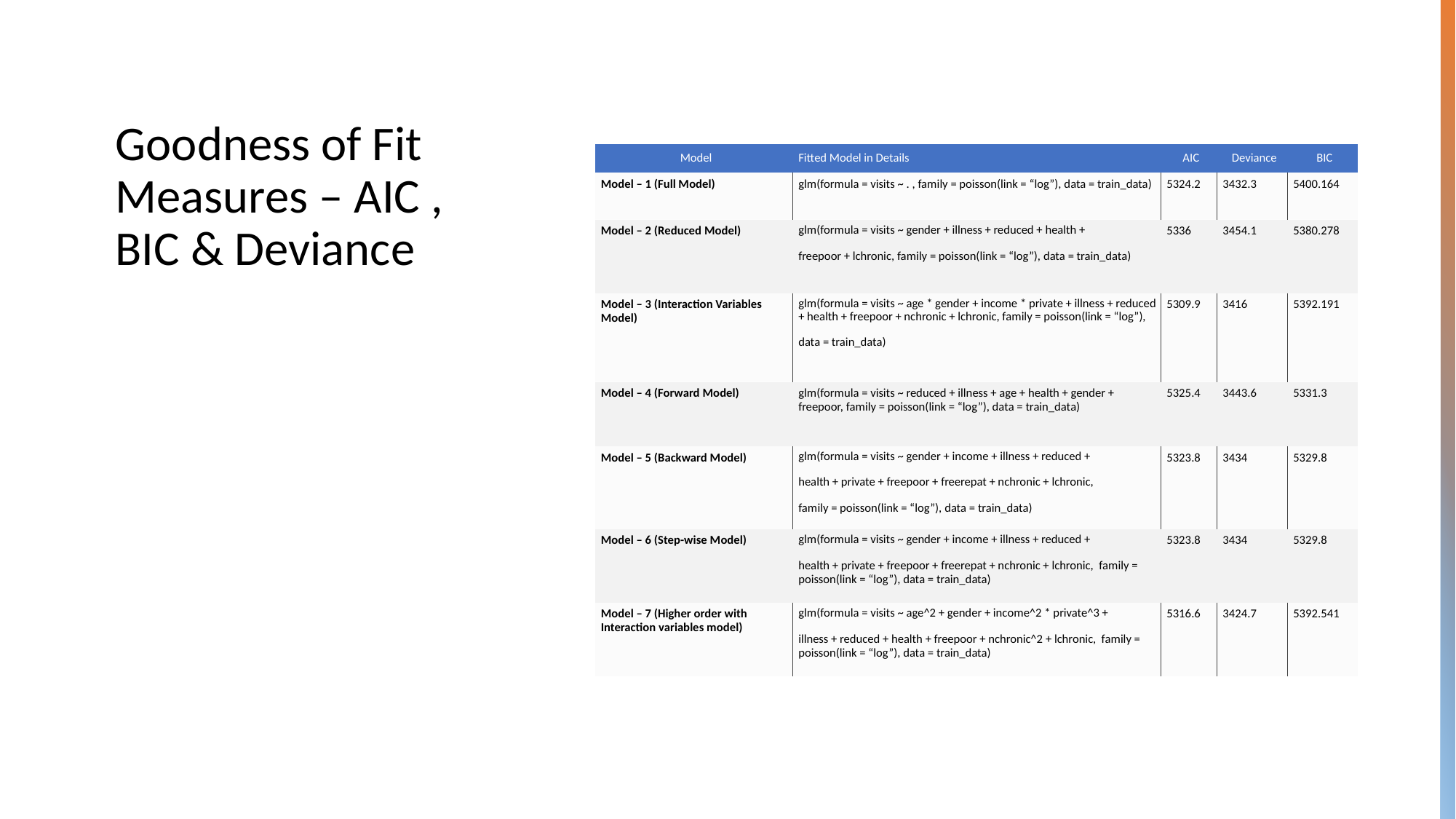

# Goodness of Fit Measures – AIC , BIC & Deviance
| Model | Fitted Model in Details | AIC | Deviance | BIC |
| --- | --- | --- | --- | --- |
| Model – 1 (Full Model) | glm(formula = visits ~ . , family = poisson(link = “log”), data = train\_data) | 5324.2 | 3432.3 | 5400.164 |
| Model – 2 (Reduced Model) | glm(formula = visits ~ gender + illness + reduced + health + freepoor + lchronic, family = poisson(link = “log”), data = train\_data) | 5336 | 3454.1 | 5380.278 |
| Model – 3 (Interaction Variables Model) | glm(formula = visits ~ age \* gender + income \* private + illness + reduced + health + freepoor + nchronic + lchronic, family = poisson(link = “log”), data = train\_data) | 5309.9 | 3416 | 5392.191 |
| Model – 4 (Forward Model) | glm(formula = visits ~ reduced + illness + age + health + gender + freepoor, family = poisson(link = “log”), data = train\_data) | 5325.4 | 3443.6 | 5331.3 |
| Model – 5 (Backward Model) | glm(formula = visits ~ gender + income + illness + reduced + health + private + freepoor + freerepat + nchronic + lchronic, family = poisson(link = “log”), data = train\_data) | 5323.8 | 3434 | 5329.8 |
| Model – 6 (Step-wise Model) | glm(formula = visits ~ gender + income + illness + reduced + health + private + freepoor + freerepat + nchronic + lchronic, family = poisson(link = “log”), data = train\_data) | 5323.8 | 3434 | 5329.8 |
| Model – 7 (Higher order with Interaction variables model) | glm(formula = visits ~ age^2 + gender + income^2 \* private^3 + illness + reduced + health + freepoor + nchronic^2 + lchronic, family = poisson(link = “log”), data = train\_data) | 5316.6 | 3424.7 | 5392.541 |